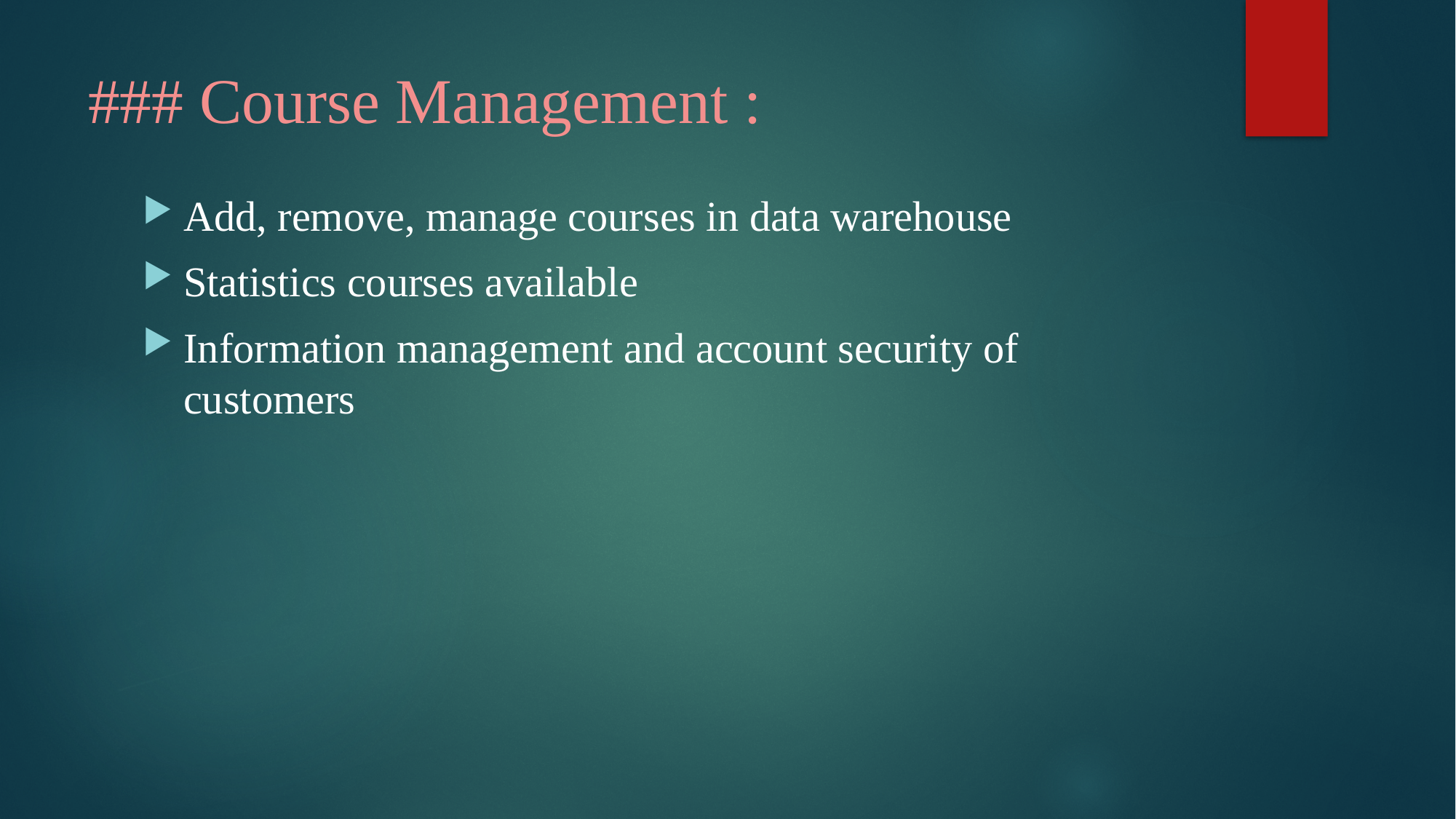

# ### Course Management :
Add, remove, manage courses in data warehouse
Statistics courses available
Information management and account security of customers